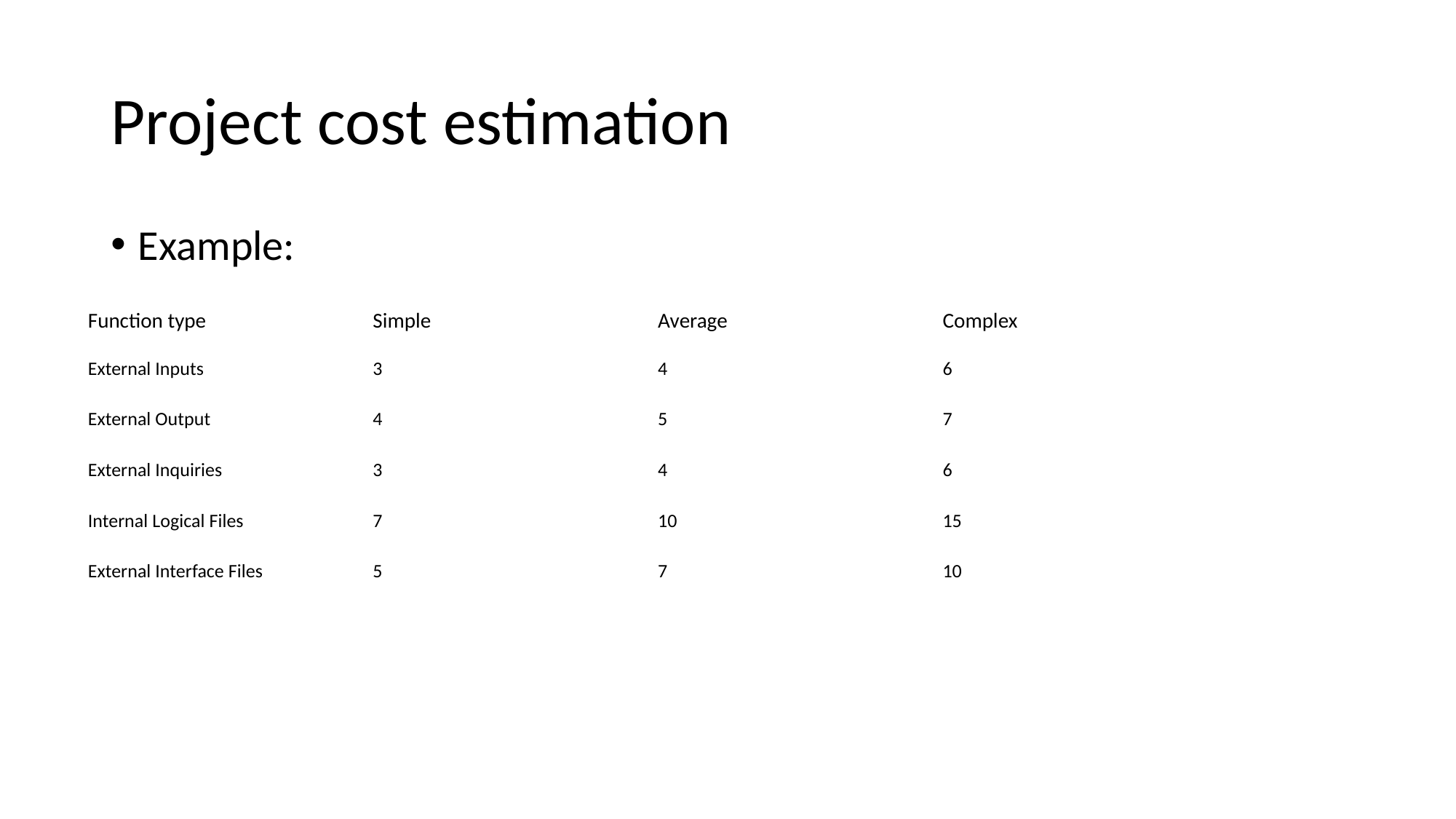

# Project cost estimation
Example:

| Function type | Simple | Average | Complex |
| --- | --- | --- | --- |
| External Inputs | 3 | 4 | 6 |
| External Output | 4 | 5 | 7 |
| External Inquiries | 3 | 4 | 6 |
| Internal Logical Files | 7 | 10 | 15 |
| External Interface Files | 5 | 7 | 10 |